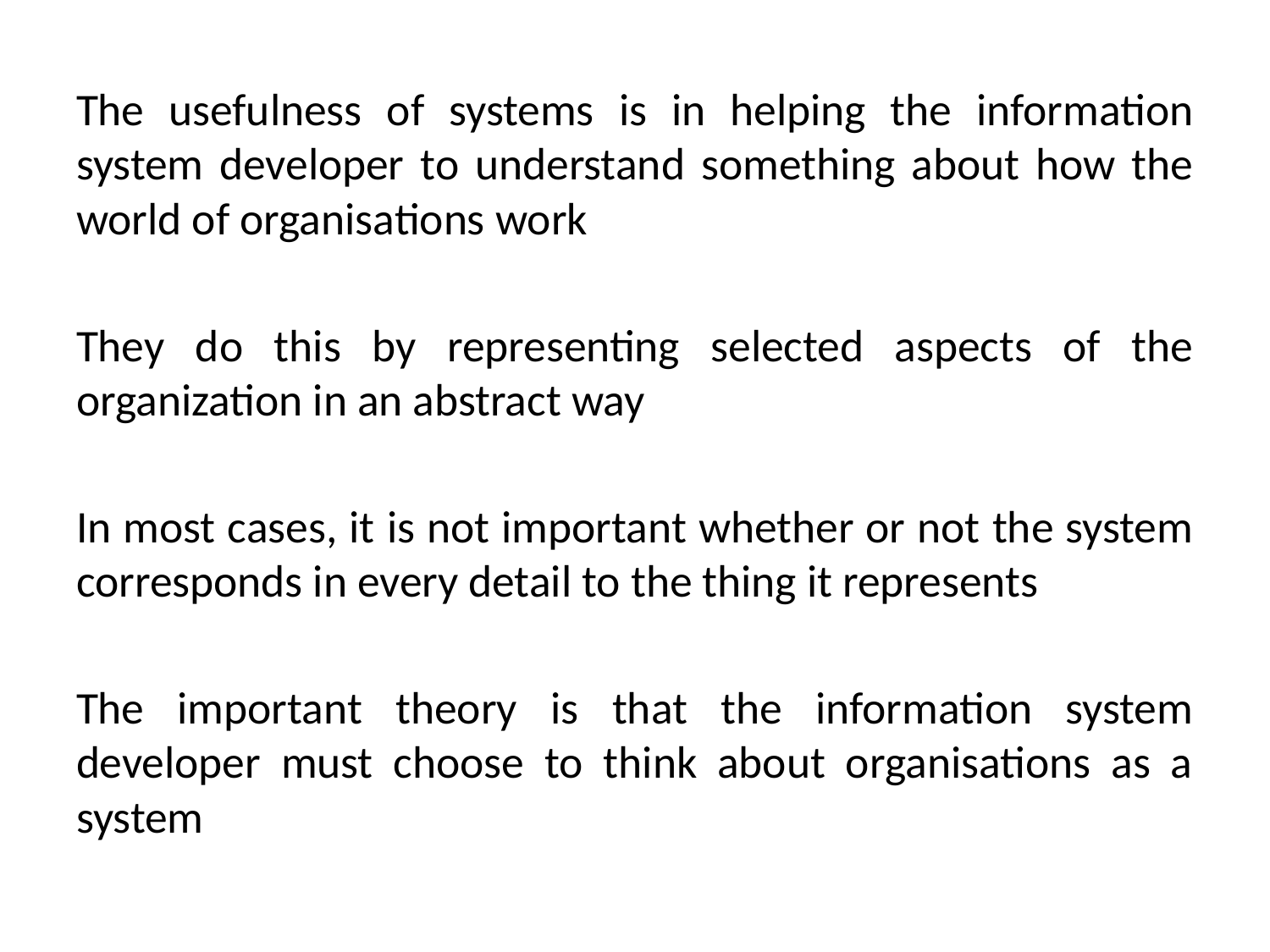

#
The usefulness of systems is in helping the information system developer to understand something about how the world of organisations work

They do this by representing selected aspects of the organization in an abstract way

In most cases, it is not important whether or not the system corresponds in every detail to the thing it represents

The important theory is that the information system developer must choose to think about organisations as a system